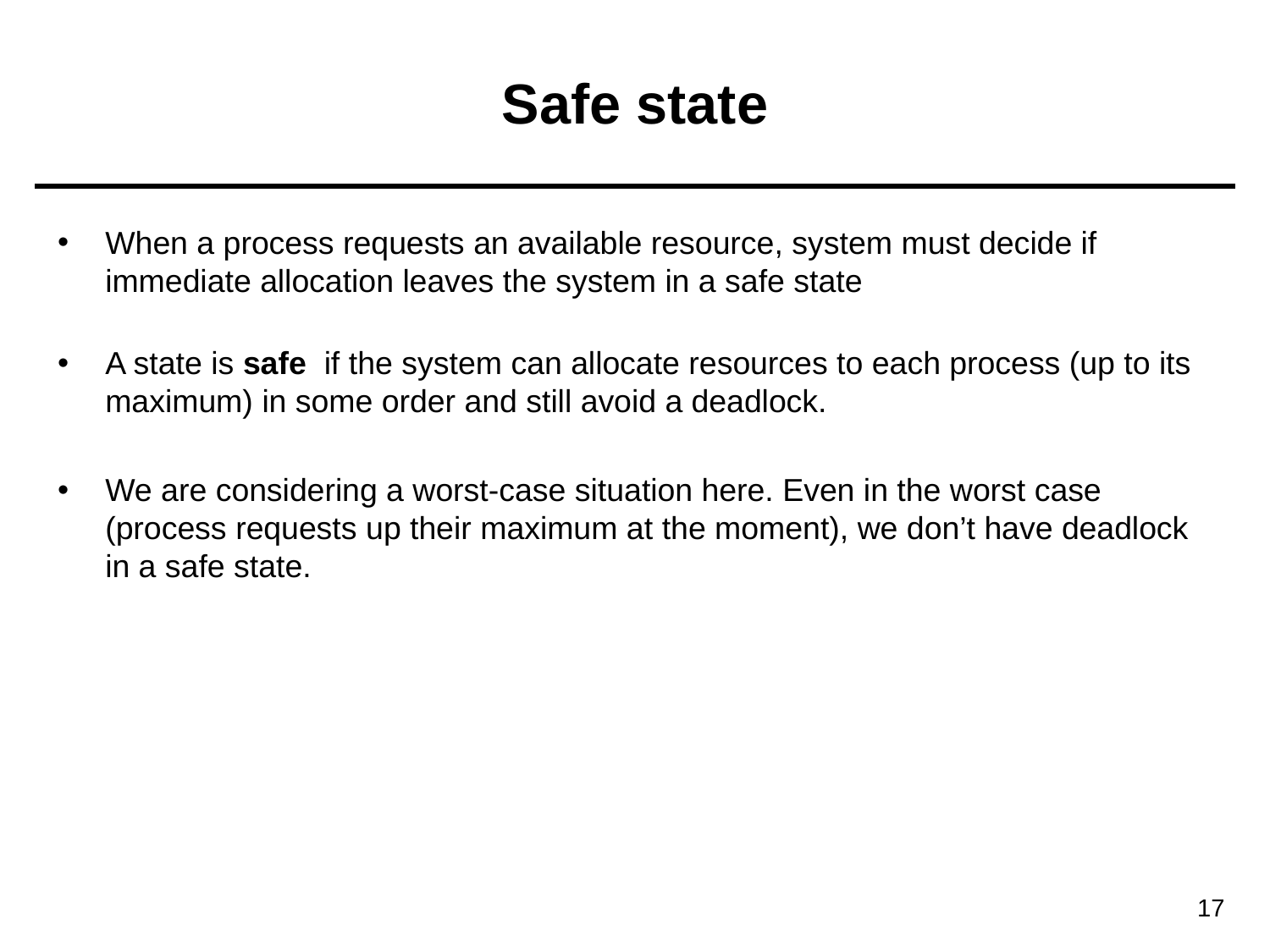

# Safe state
When a process requests an available resource, system must decide if immediate allocation leaves the system in a safe state
A state is safe  if the system can allocate resources to each process (up to its maximum) in some order and still avoid a deadlock.

We are considering a worst-case situation here. Even in the worst case (process requests up their maximum at the moment), we don’t have deadlock in a safe state.
17